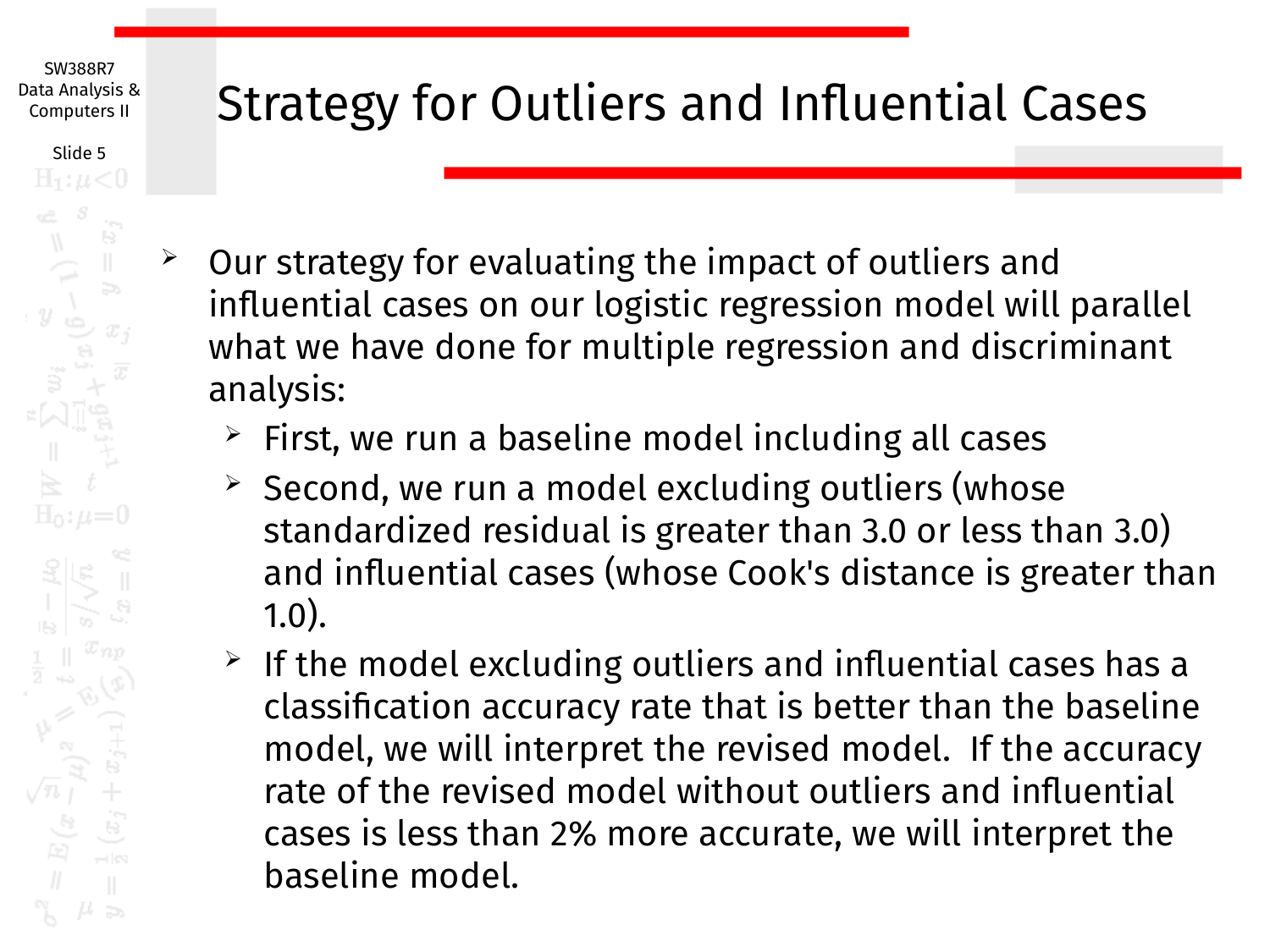

SW388R7
Data Analysis & Computers II

Slide 5
# Strategy for Outliers and Influential Cases
Our strategy for evaluating the impact of outliers and influential cases on our logistic regression model will parallel what we have done for multiple regression and discriminant analysis:
First, we run a baseline model including all cases
Second, we run a model excluding outliers (whose standardized residual is greater than 3.0 or less than 3.0) and influential cases (whose Cook's distance is greater than 1.0).
If the model excluding outliers and influential cases has a classification accuracy rate that is better than the baseline model, we will interpret the revised model.  If the accuracy rate of the revised model without outliers and influential cases is less than 2% more accurate, we will interpret the baseline model.